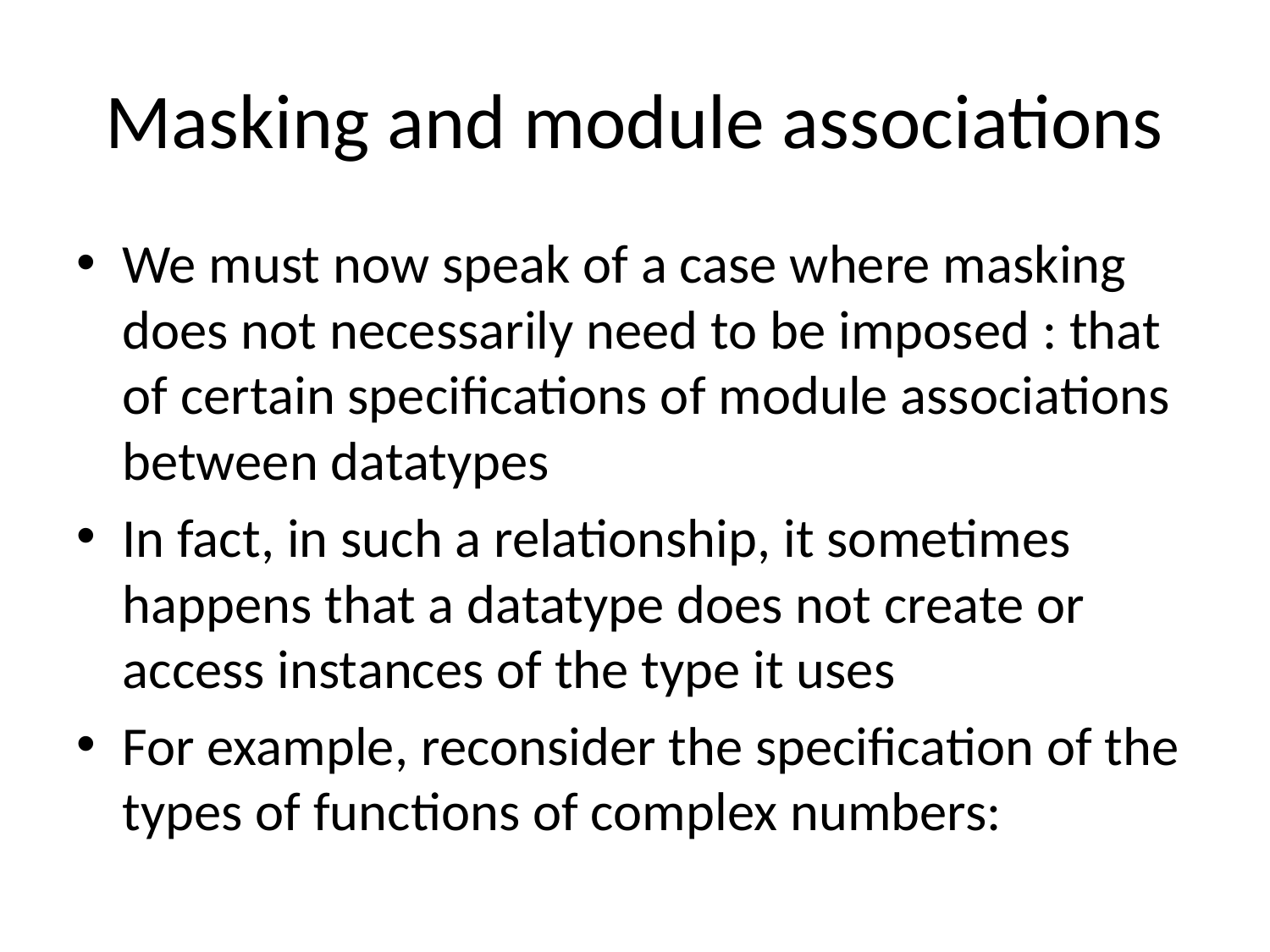

# Masking and module associations
We must now speak of a case where masking does not necessarily need to be imposed : that of certain specifications of module associations between datatypes
In fact, in such a relationship, it sometimes happens that a datatype does not create or access instances of the type it uses
For example, reconsider the specification of the types of functions of complex numbers: